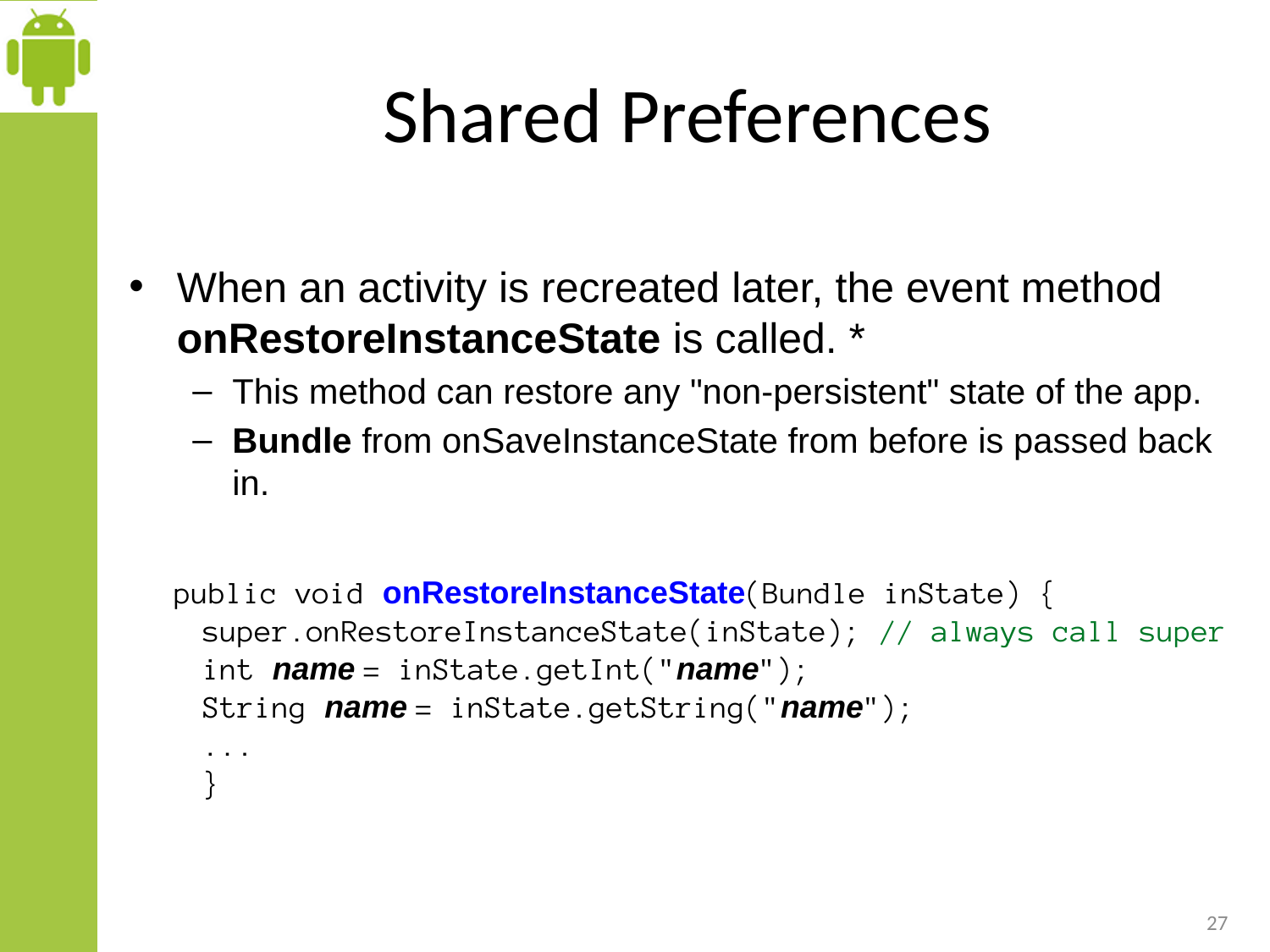

# Shared Preferences
When an activity is recreated later, the event method onRestoreInstanceState is called. *
This method can restore any "non-persistent" state of the app.
Bundle from onSaveInstanceState from before is passed back in.

  public void onRestoreInstanceState(Bundle inState) {
super.onRestoreInstanceState(inState); // always call super
int name = inState.getInt("name");
String name = inState.getString("name");
...
}
27